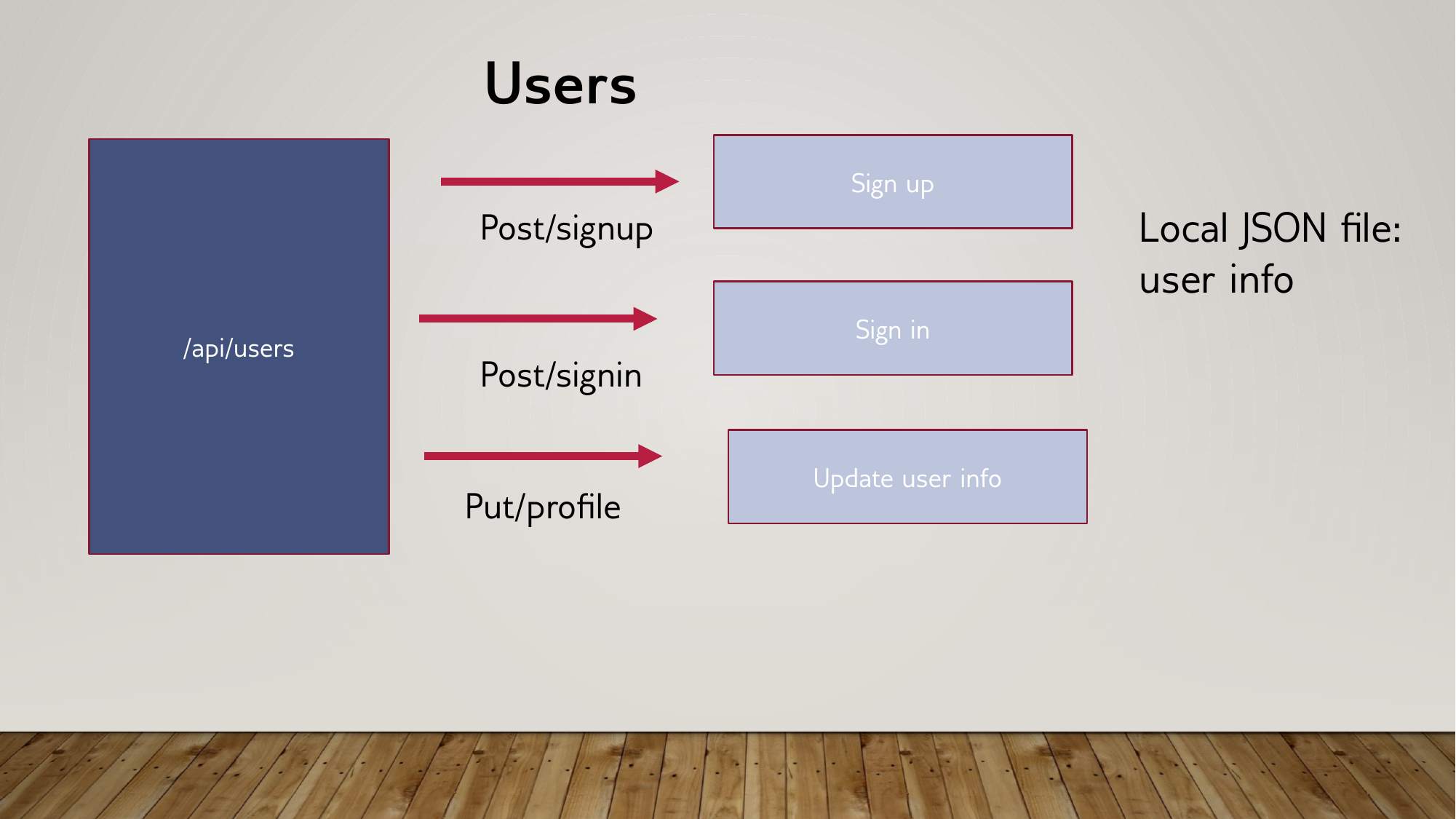

Users
Sign up
/api/users
Local JSON file: user info
Post/signup
Sign in
Post/signin
Update user info
Put/profile